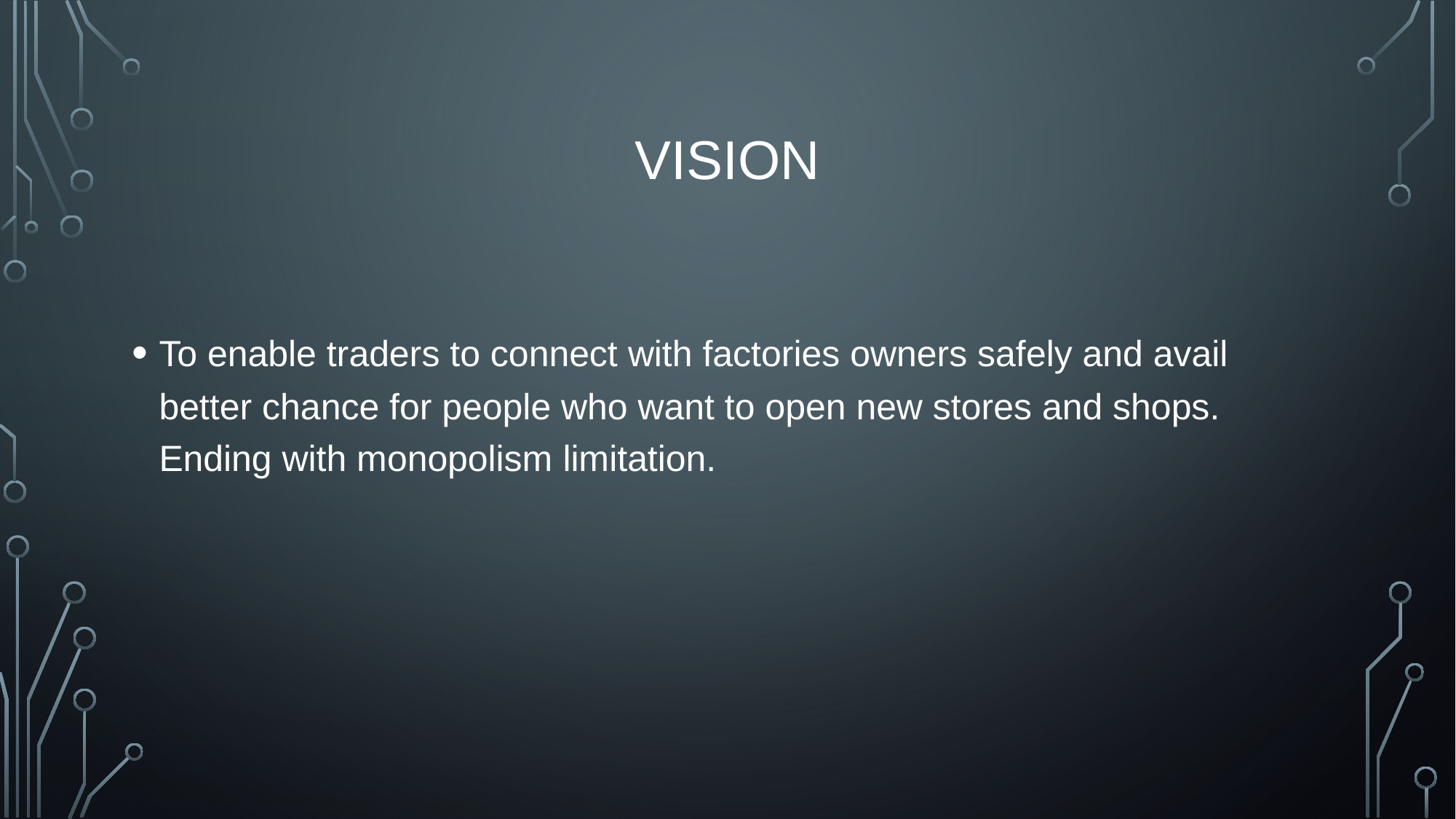

# Vision
To enable traders to connect with factories owners safely and avail better chance for people who want to open new stores and shops. Ending with monopolism limitation.